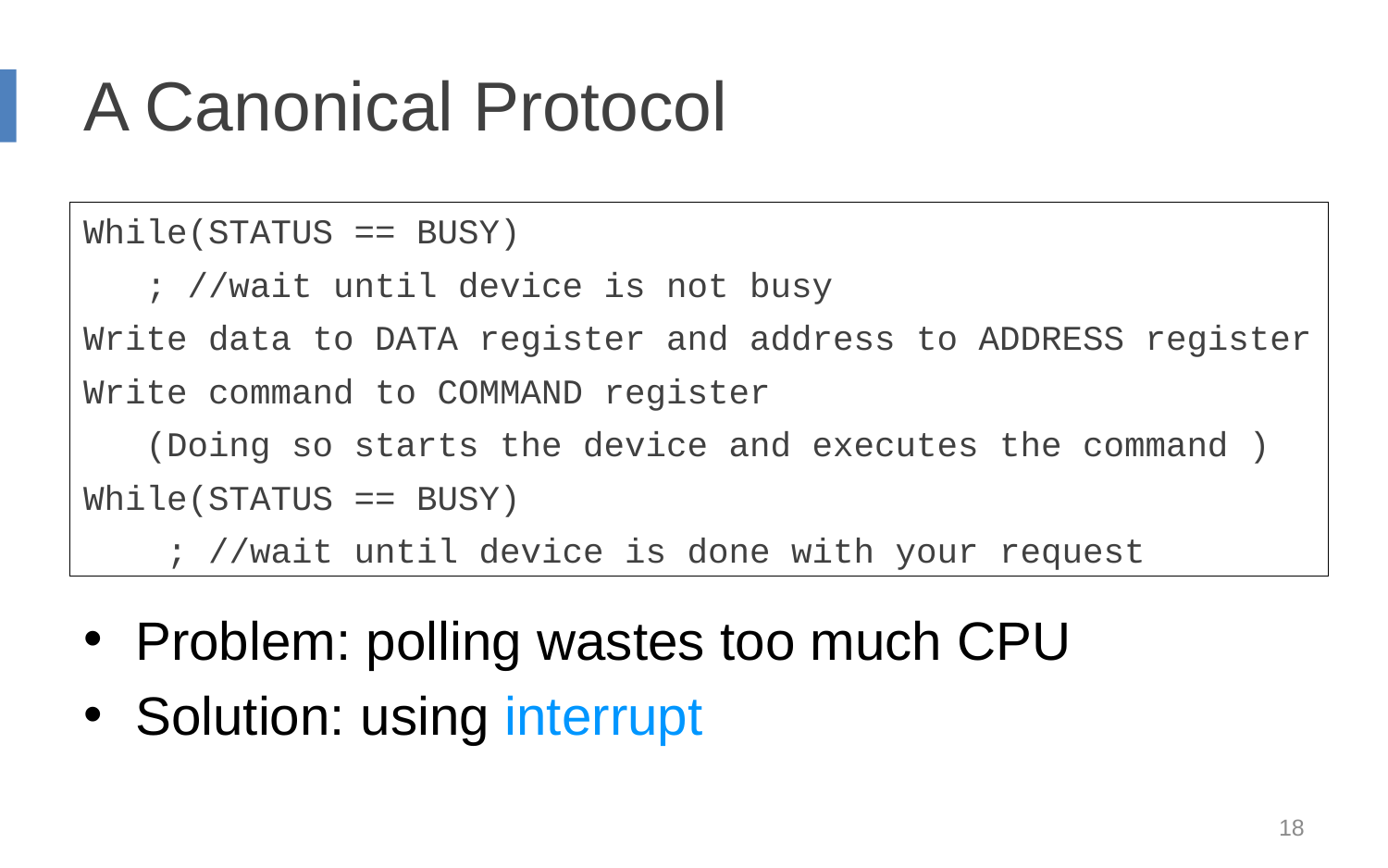

# A Canonical Protocol
While(STATUS == BUSY)
   ; //wait until device is not busy
Write data to DATA register and address to ADDRESS register
Write command to COMMAND register
   (Doing so starts the device and executes the command )
While(STATUS == BUSY)
    ; //wait until device is done with your request
Problem: polling wastes too much CPU
Solution: using interrupt
18